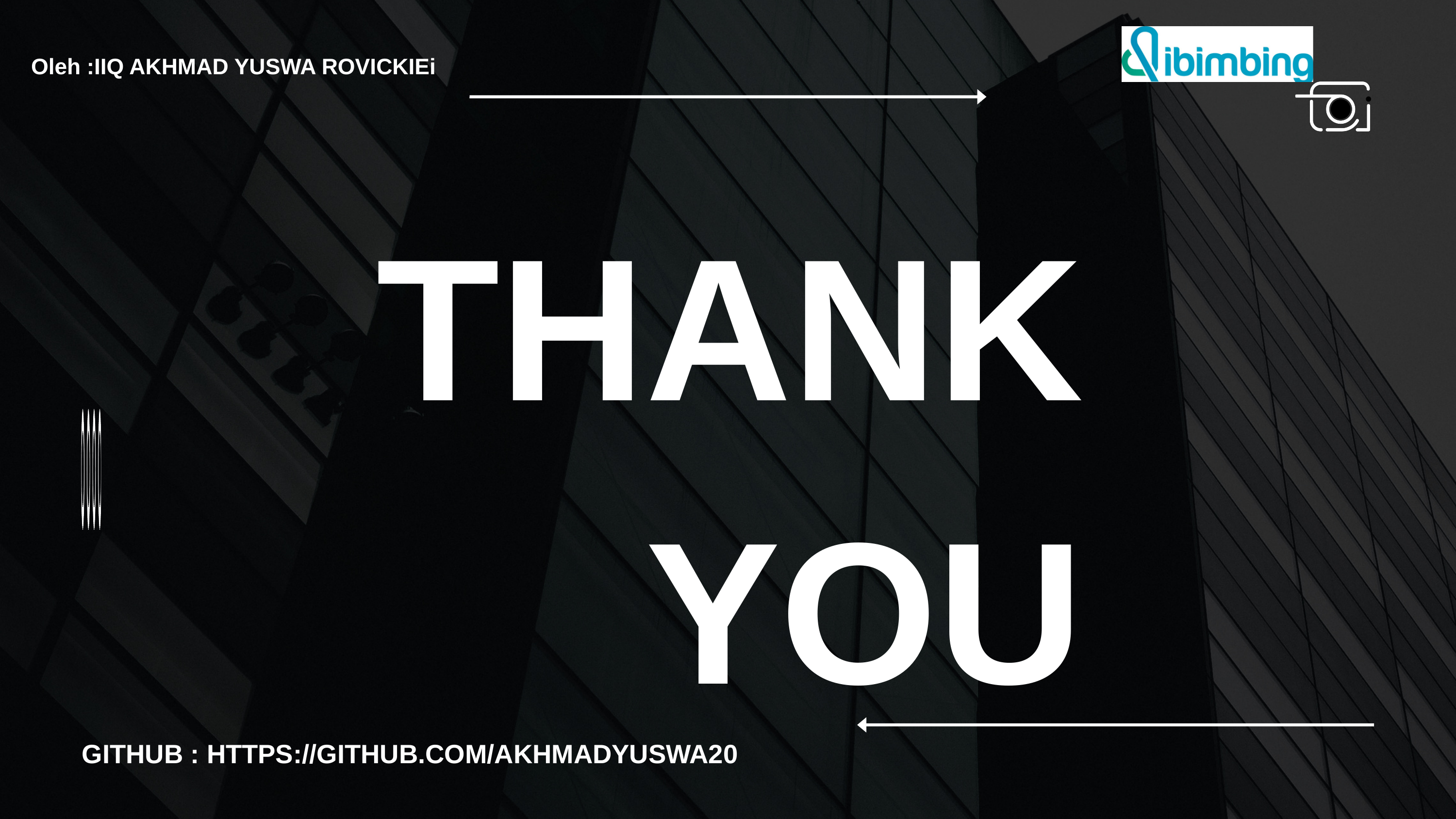

Oleh :IIQ AKHMAD YUSWA ROVICKIEi

THANK YOU

GITHUB : HTTPS://GITHUB.COM/AKHMADYUSWA20